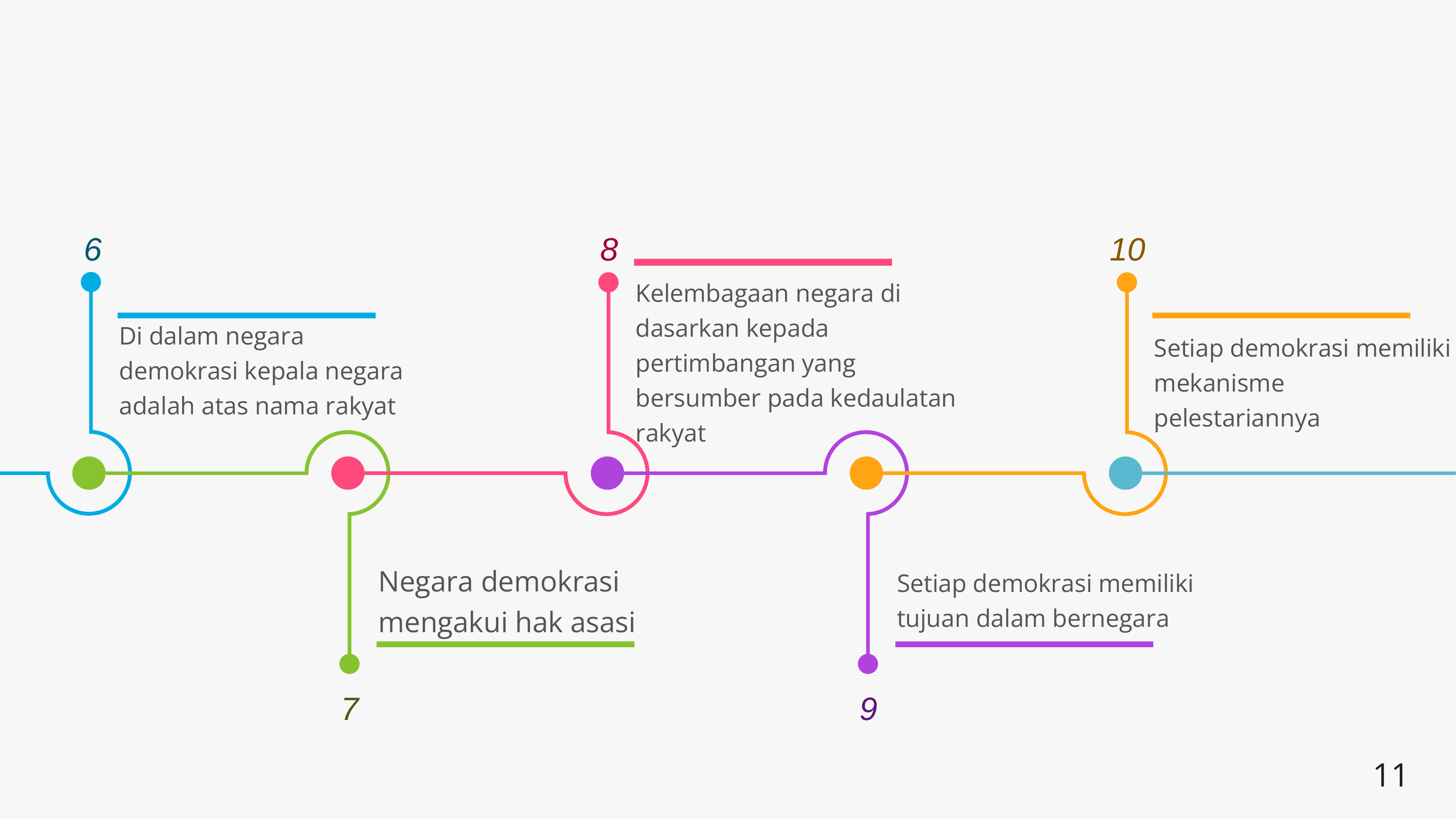

6
8
10
Kelembagaan negara di dasarkan kepada pertimbangan yang bersumber pada kedaulatan rakyat
Di dalam negara demokrasi kepala negara adalah atas nama rakyat
Setiap demokrasi memiliki mekanisme pelestariannya
Negara demokrasi mengakui hak asasi
Setiap demokrasi memiliki tujuan dalam bernegara
7
9
11